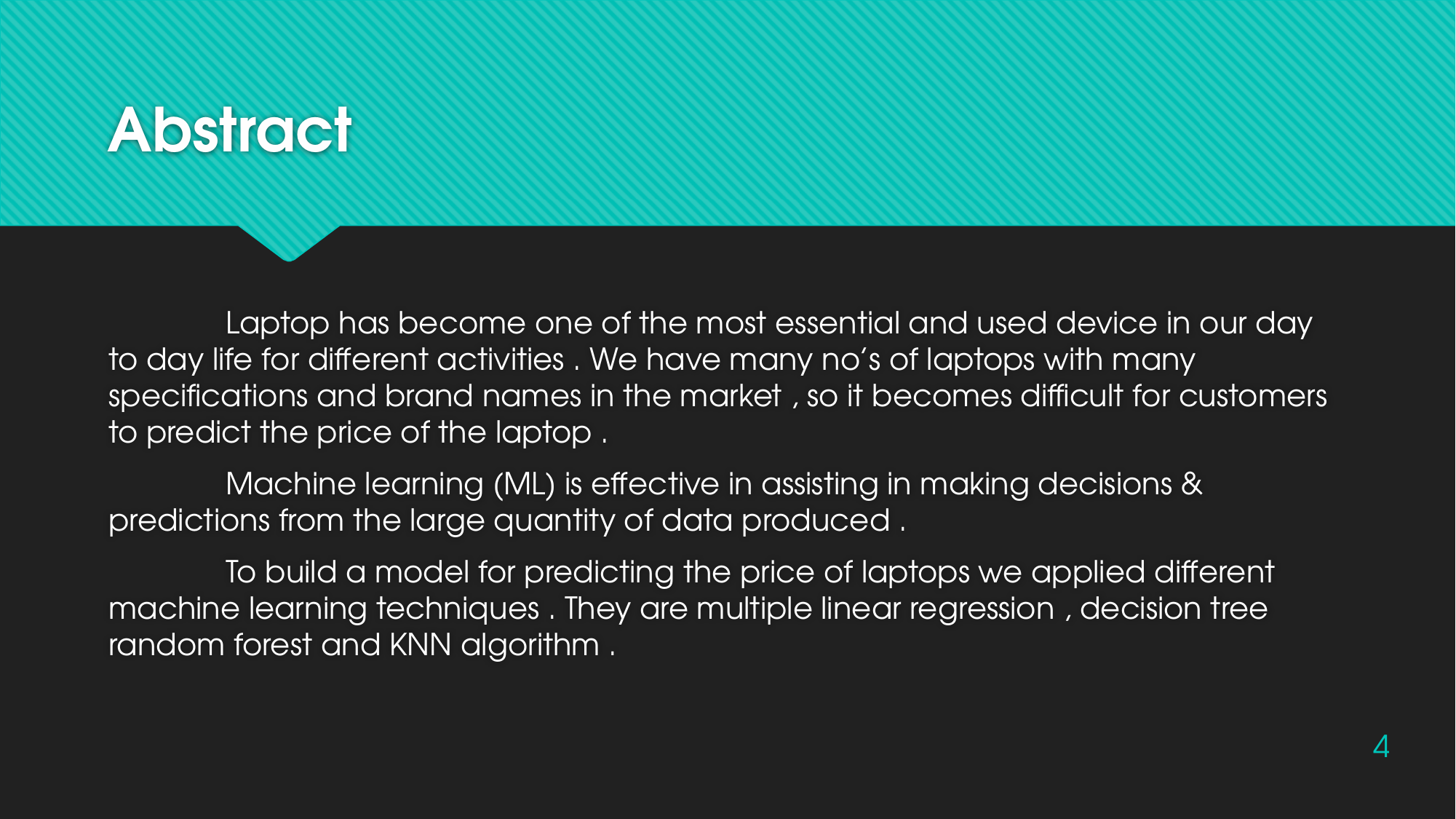

# Abstract
              Laptop has become one of the most essential and used device in our day to day life for different activities . We have many no’s of laptops with many specifications and brand names in the market , so it becomes difficult for customers to predict the price of the laptop .
              Machine learning (ML) is effective in assisting in making decisions & predictions from the large quantity of data produced .
              To build a model for predicting the price of laptops we applied different machine learning techniques . They are multiple linear regression , decision tree random forest and KNN algorithm .
4